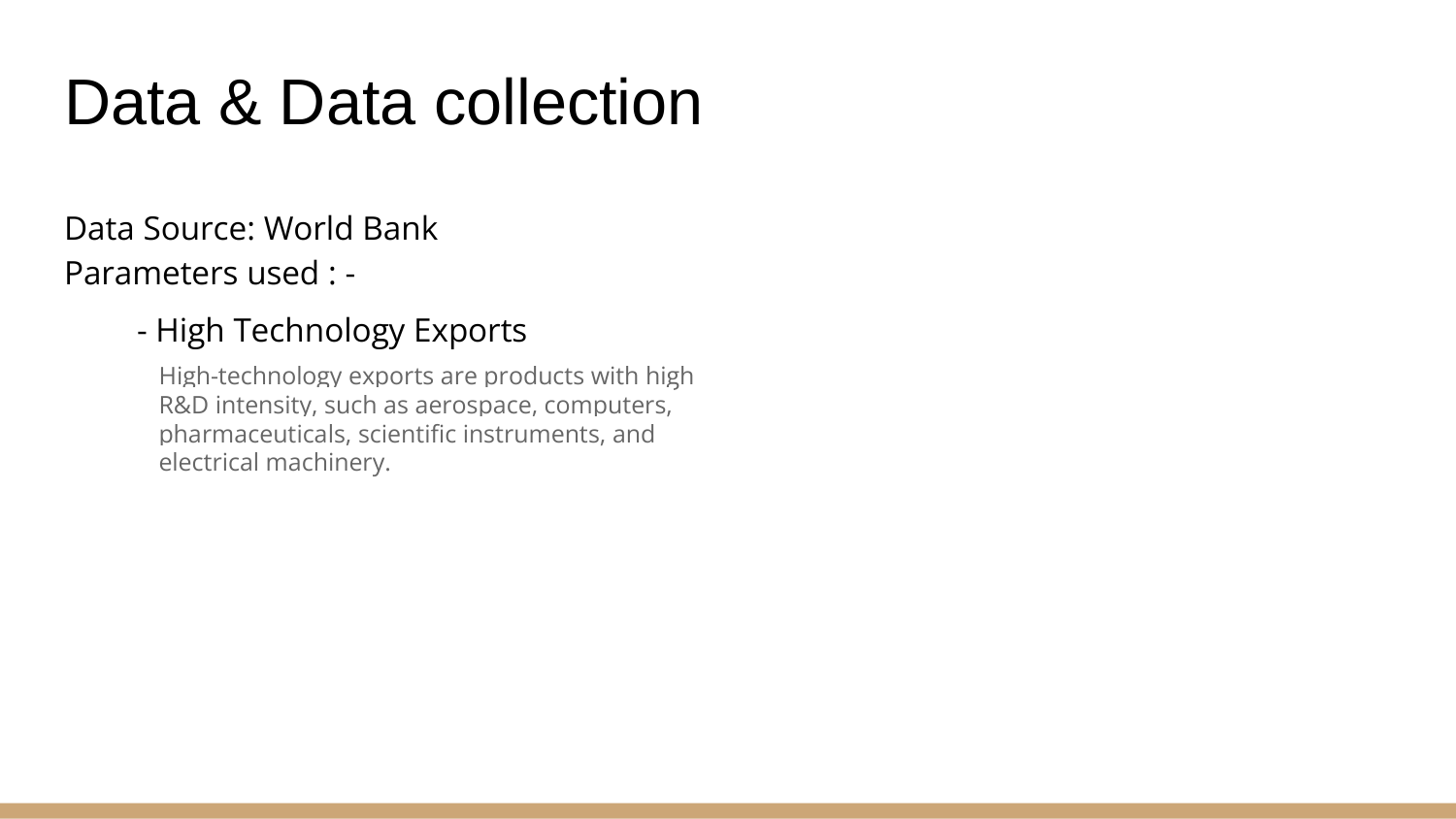

# Data & Data collection
Data Source: World Bank
Parameters used : -
- High Technology Exports

High-technology exports are products with high R&D intensity, such as aerospace, computers, pharmaceuticals, scientific instruments, and electrical machinery.